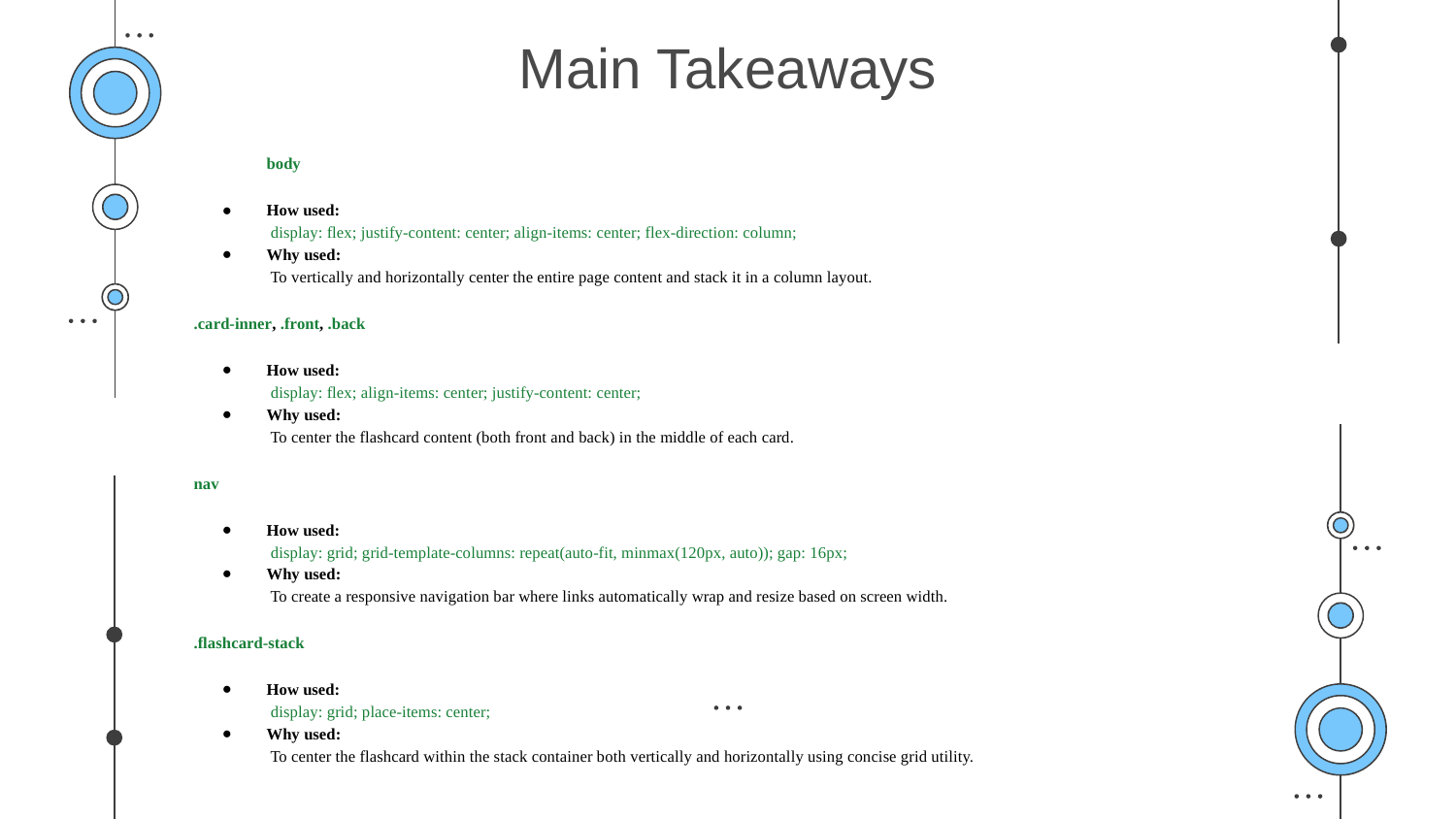

# Main Takeaways
body
How used:
 display: flex; justify-content: center; align-items: center; flex-direction: column;
Why used:
 To vertically and horizontally center the entire page content and stack it in a column layout.
.card-inner, .front, .back
How used:
 display: flex; align-items: center; justify-content: center;
Why used:
 To center the flashcard content (both front and back) in the middle of each card.
nav
How used:
 display: grid; grid-template-columns: repeat(auto-fit, minmax(120px, auto)); gap: 16px;
Why used:
 To create a responsive navigation bar where links automatically wrap and resize based on screen width.
.flashcard-stack
How used:
 display: grid; place-items: center;
Why used:
 To center the flashcard within the stack container both vertically and horizontally using concise grid utility.